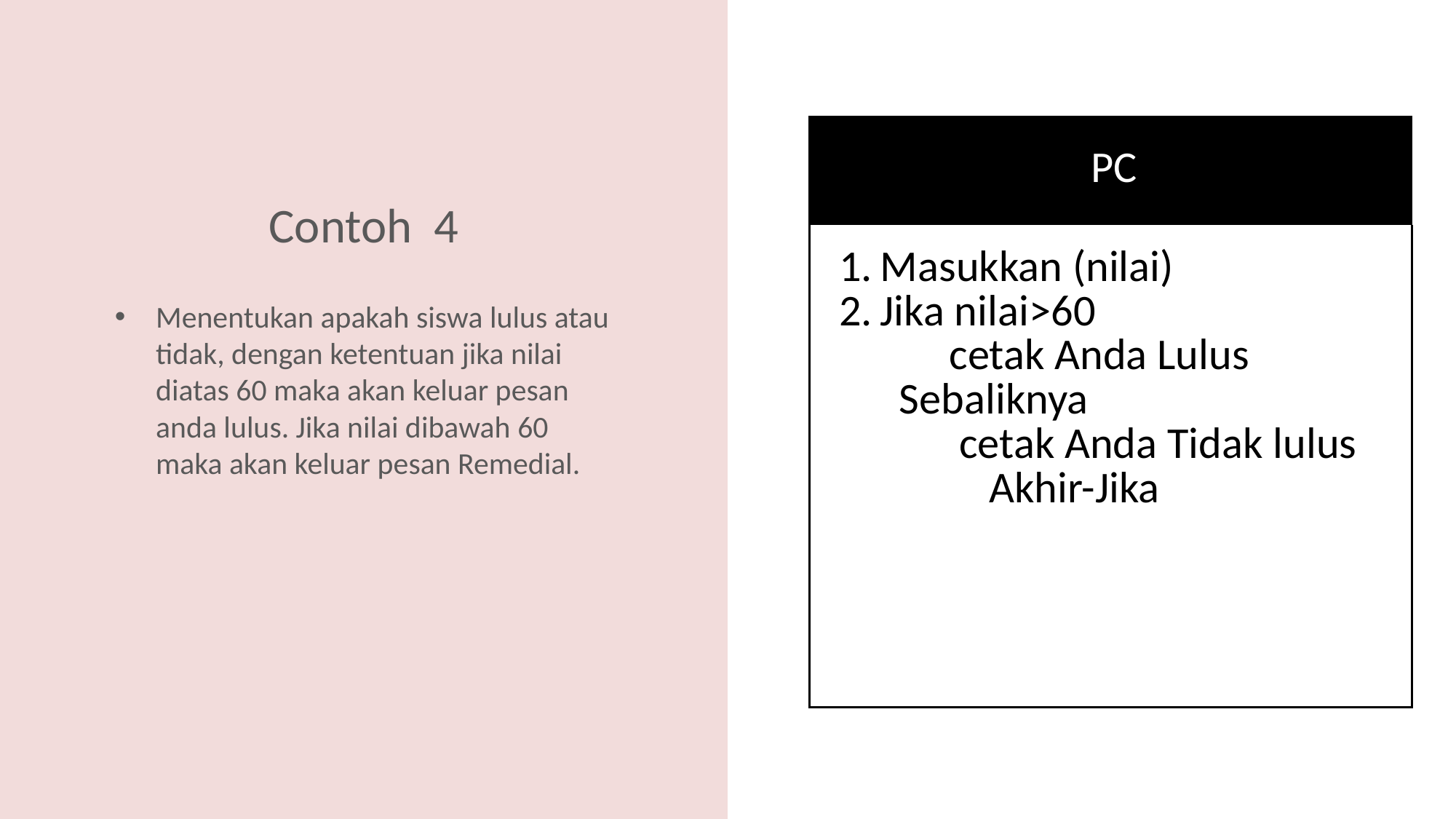

# Contoh  4
| PC |
| --- |
| Masukkan (nilai) Jika nilai>60 cetak Anda Lulus Sebaliknya cetak Anda Tidak lulus Akhir-Jika |
Menentukan apakah siswa lulus atau tidak, dengan ketentuan jika nilai diatas 60 maka akan keluar pesan anda lulus. Jika nilai dibawah 60 maka akan keluar pesan Remedial.